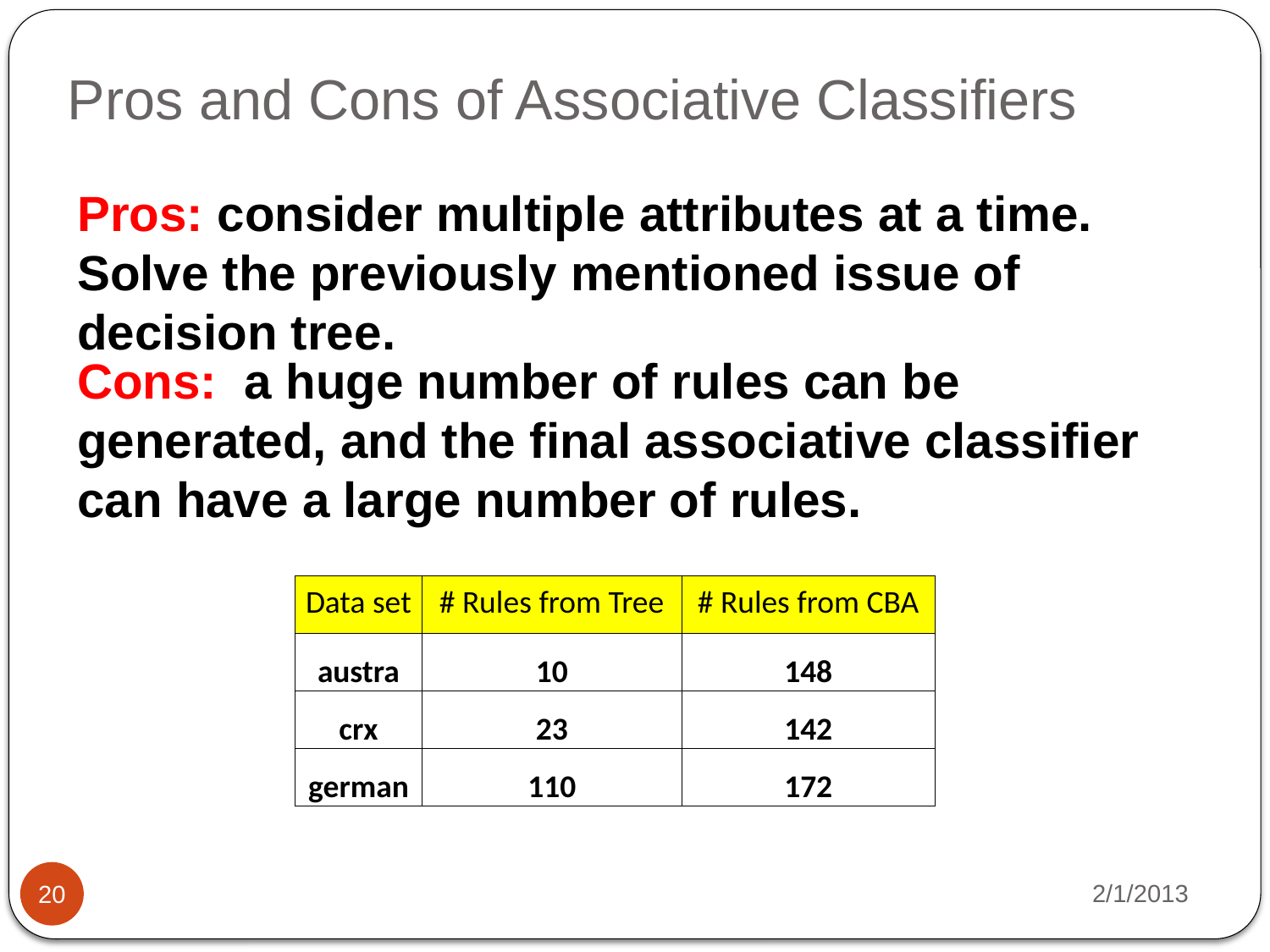

# Pros and Cons of Associative Classifiers
Pros: consider multiple attributes at a time. Solve the previously mentioned issue of decision tree.
Cons:  a huge number of rules can be generated, and the final associative classifier can have a large number of rules.
| Data set | # Rules from Tree | # Rules from CBA |
| --- | --- | --- |
| austra | 10 | 148 |
| crx | 23 | 142 |
| german | 110 | 172 |
2/1/2013
20